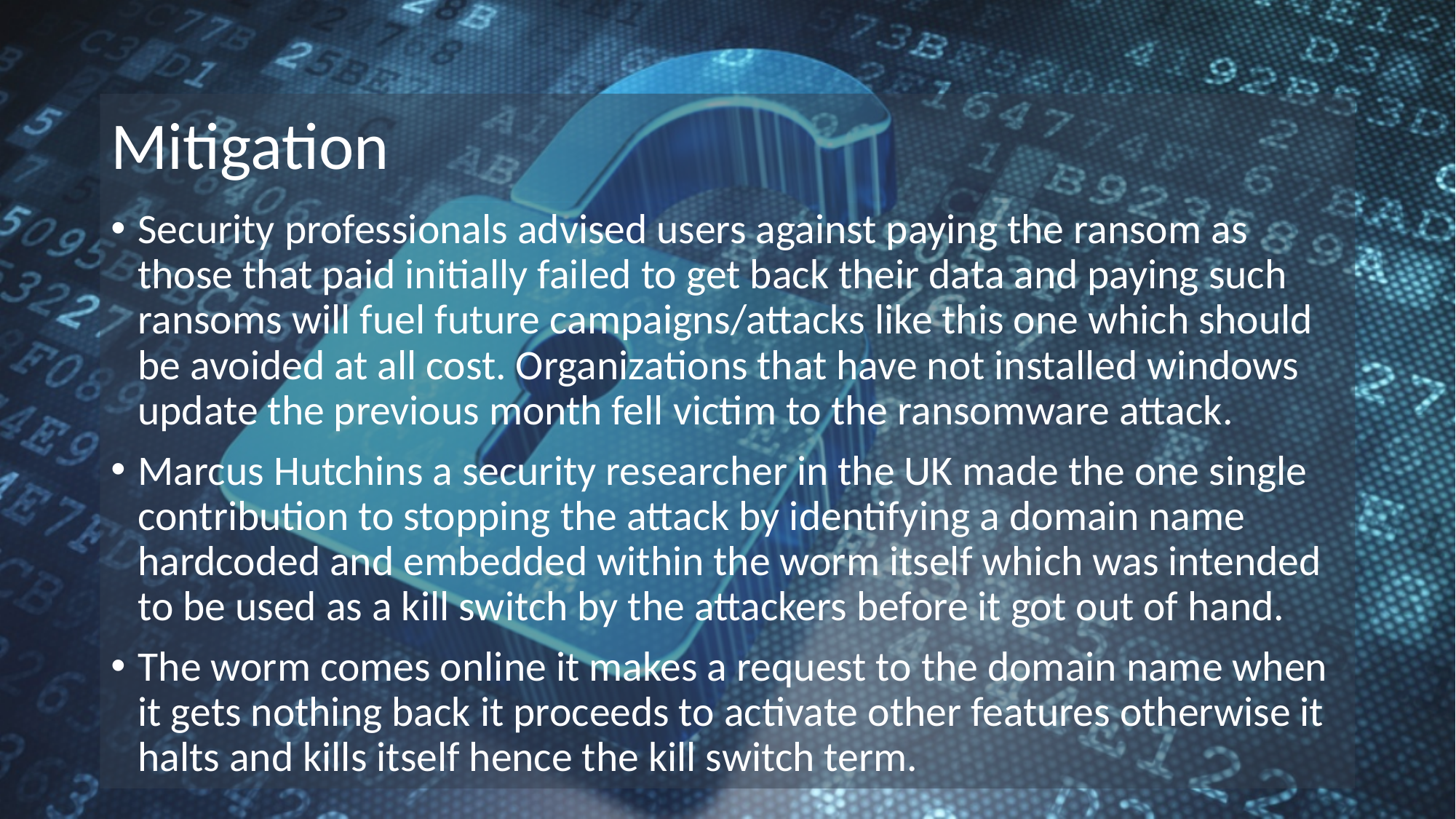

# Mitigation
Security professionals advised users against paying the ransom as those that paid initially failed to get back their data and paying such ransoms will fuel future campaigns/attacks like this one which should be avoided at all cost. Organizations that have not installed windows update the previous month fell victim to the ransomware attack.
Marcus Hutchins a security researcher in the UK made the one single contribution to stopping the attack by identifying a domain name hardcoded and embedded within the worm itself which was intended to be used as a kill switch by the attackers before it got out of hand.
The worm comes online it makes a request to the domain name when it gets nothing back it proceeds to activate other features otherwise it halts and kills itself hence the kill switch term.